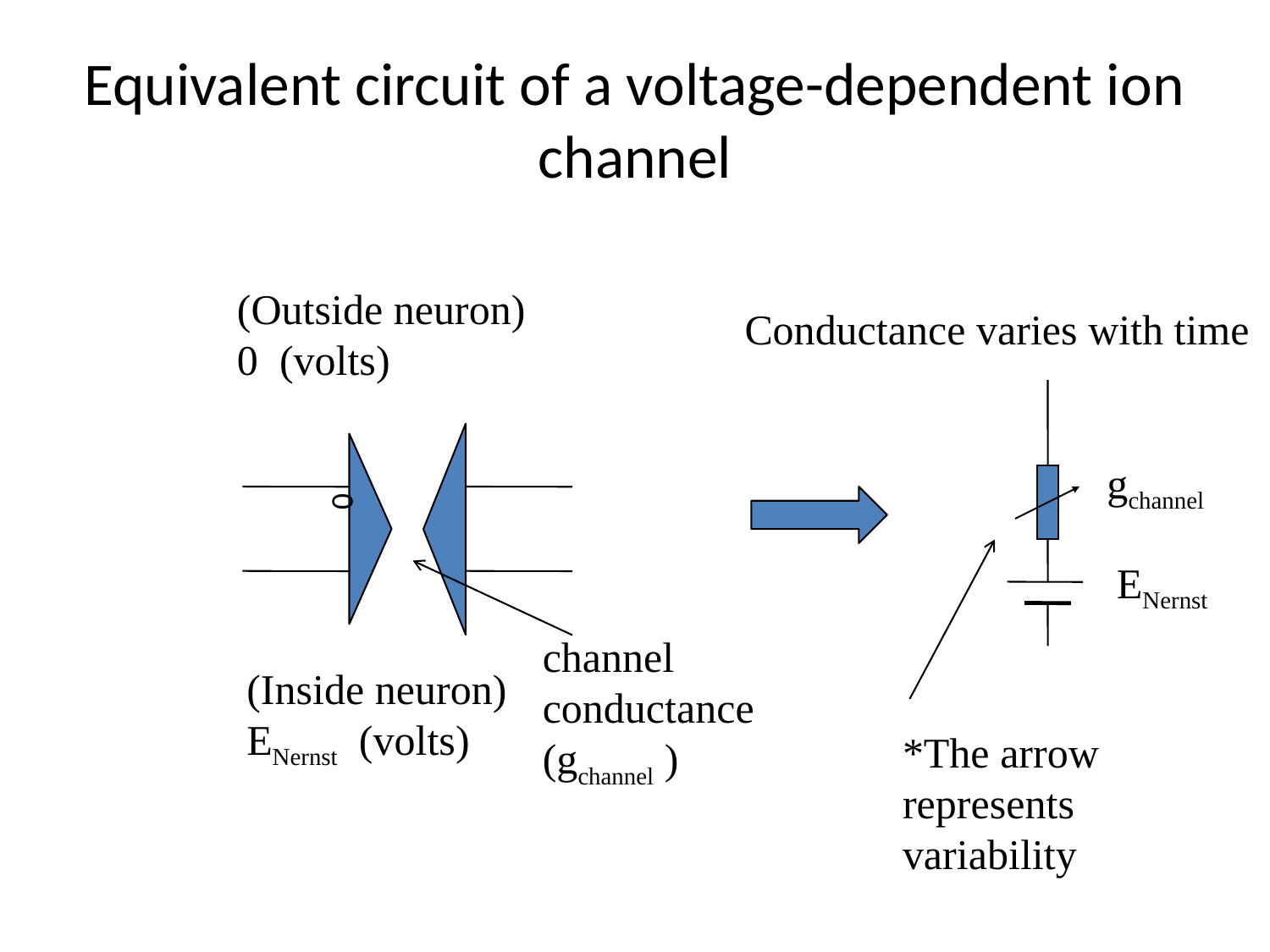

# Equivalent circuit of a voltage-dependent ion channel
(Outside neuron)
0  (volts)
Conductance varies with time

gchannel

0

ENernst

channel
conductance
(gchannel )
(Inside neuron)
ENernst  (volts)
*The arrow
represents
variability